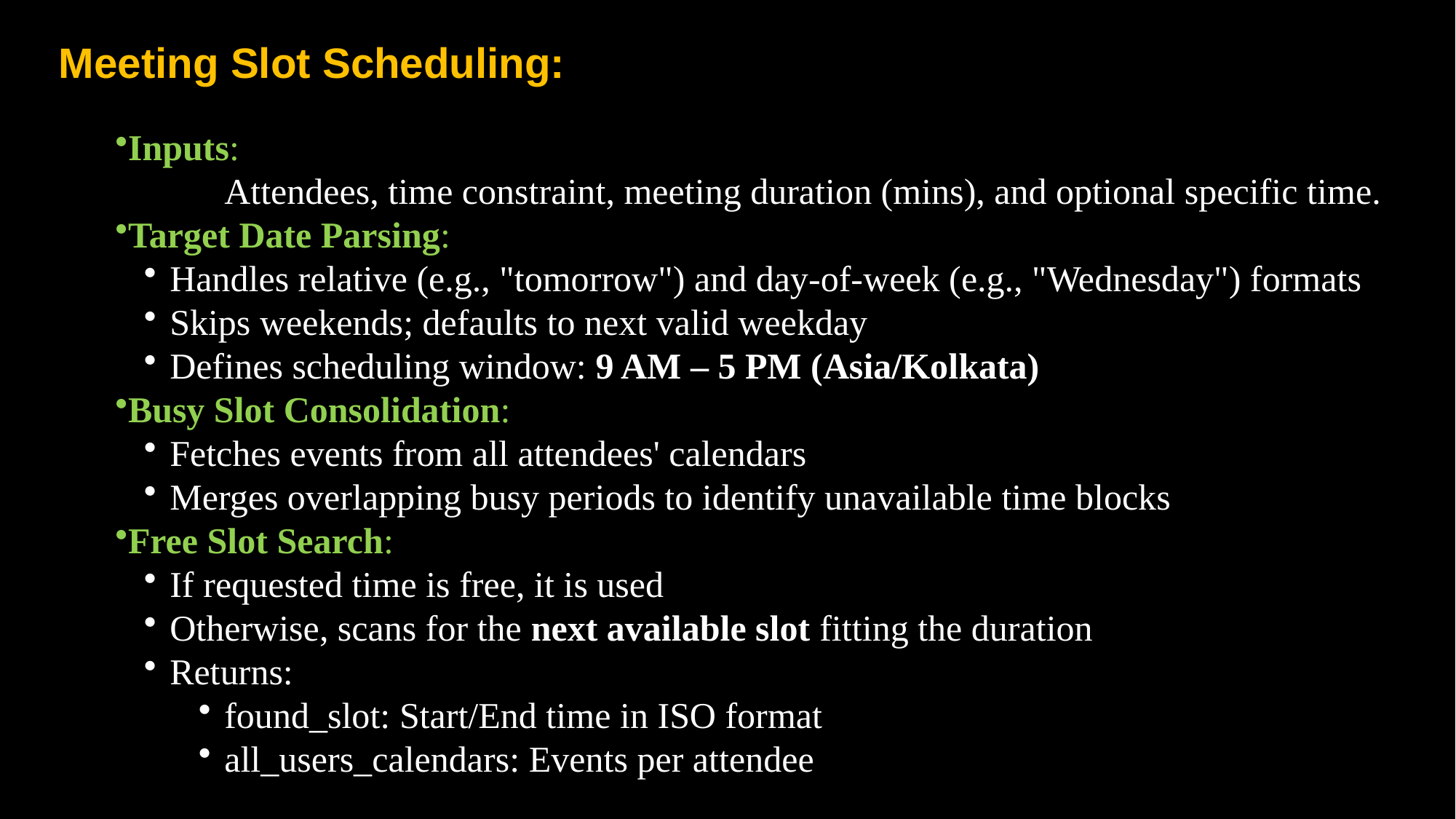

Meeting Slot Scheduling:
Inputs:
	Attendees, time constraint, meeting duration (mins), and optional specific time.
Target Date Parsing:
Handles relative (e.g., "tomorrow") and day-of-week (e.g., "Wednesday") formats
Skips weekends; defaults to next valid weekday
Defines scheduling window: 9 AM – 5 PM (Asia/Kolkata)
Busy Slot Consolidation:
Fetches events from all attendees' calendars
Merges overlapping busy periods to identify unavailable time blocks
Free Slot Search:
If requested time is free, it is used
Otherwise, scans for the next available slot fitting the duration
Returns:
found_slot: Start/End time in ISO format
all_users_calendars: Events per attendee